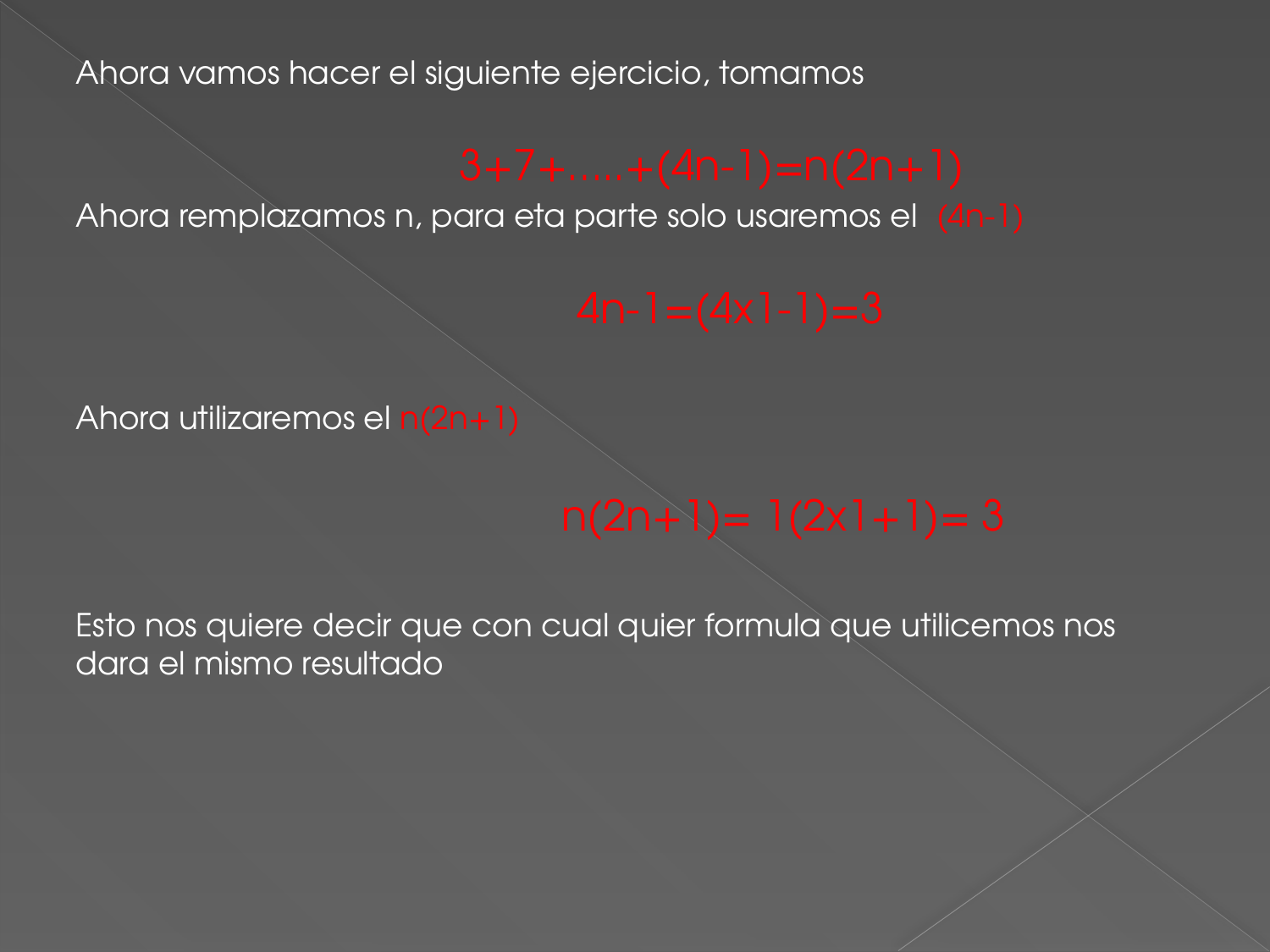

Ahora vamos hacer el siguiente ejercicio, tomamos

                                                 3+7+…..+(4n-1)=n(2n+1)
Ahora remplazamos n, para eta parte solo usaremos el  (4n-1)

                                                                4n-1=(4x1-1)=3

Ahora utilizaremos el n(2n+1)

                                                              n(2n+1)= 1(2x1+1)= 3

Esto nos quiere decir que con cual quier formula que utilicemos nos dara el mismo resultado